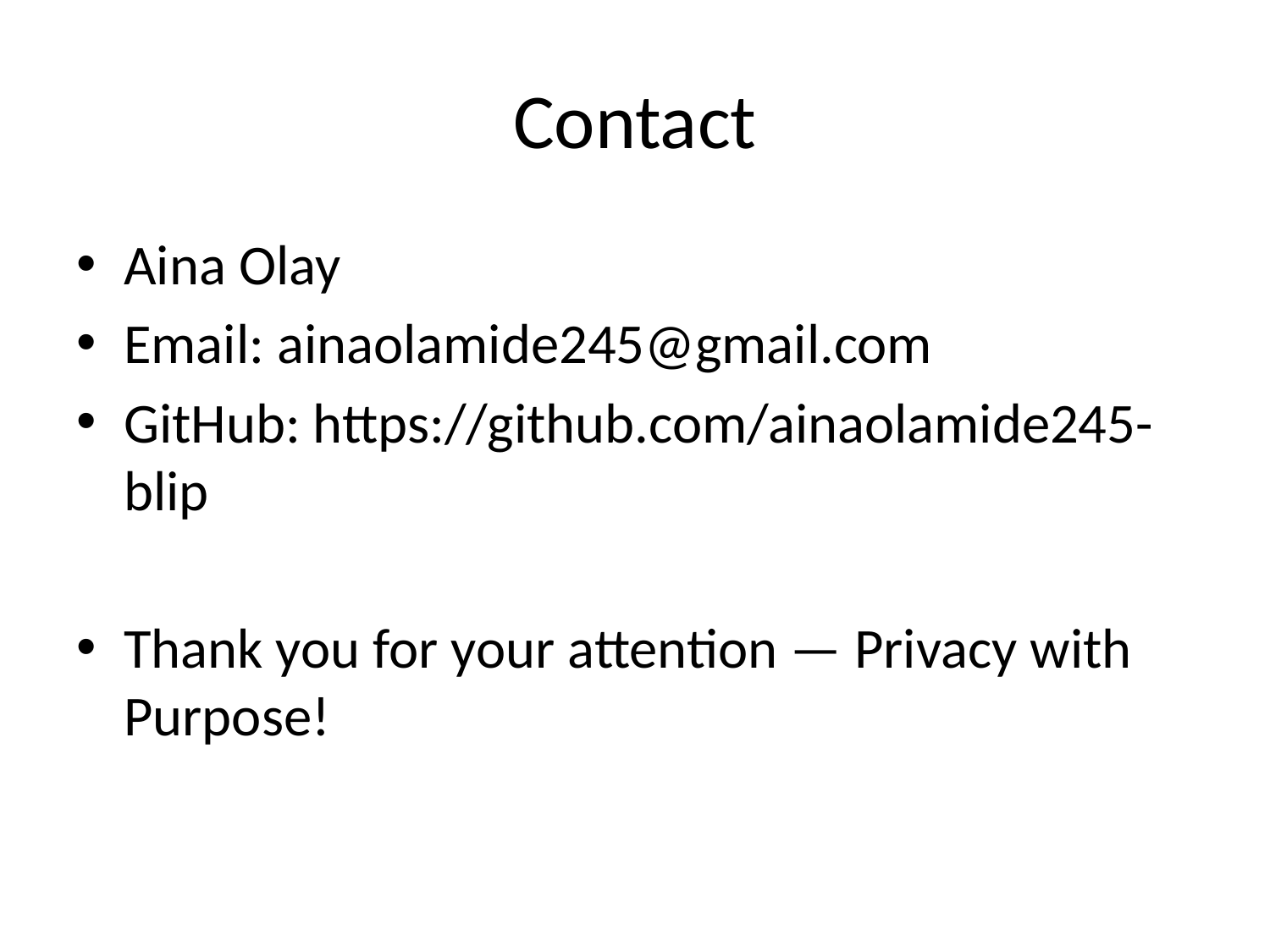

# Contact
Aina Olay
Email: ainaolamide245@gmail.com
GitHub: https://github.com/ainaolamide245-blip

Thank you for your attention — Privacy with Purpose!